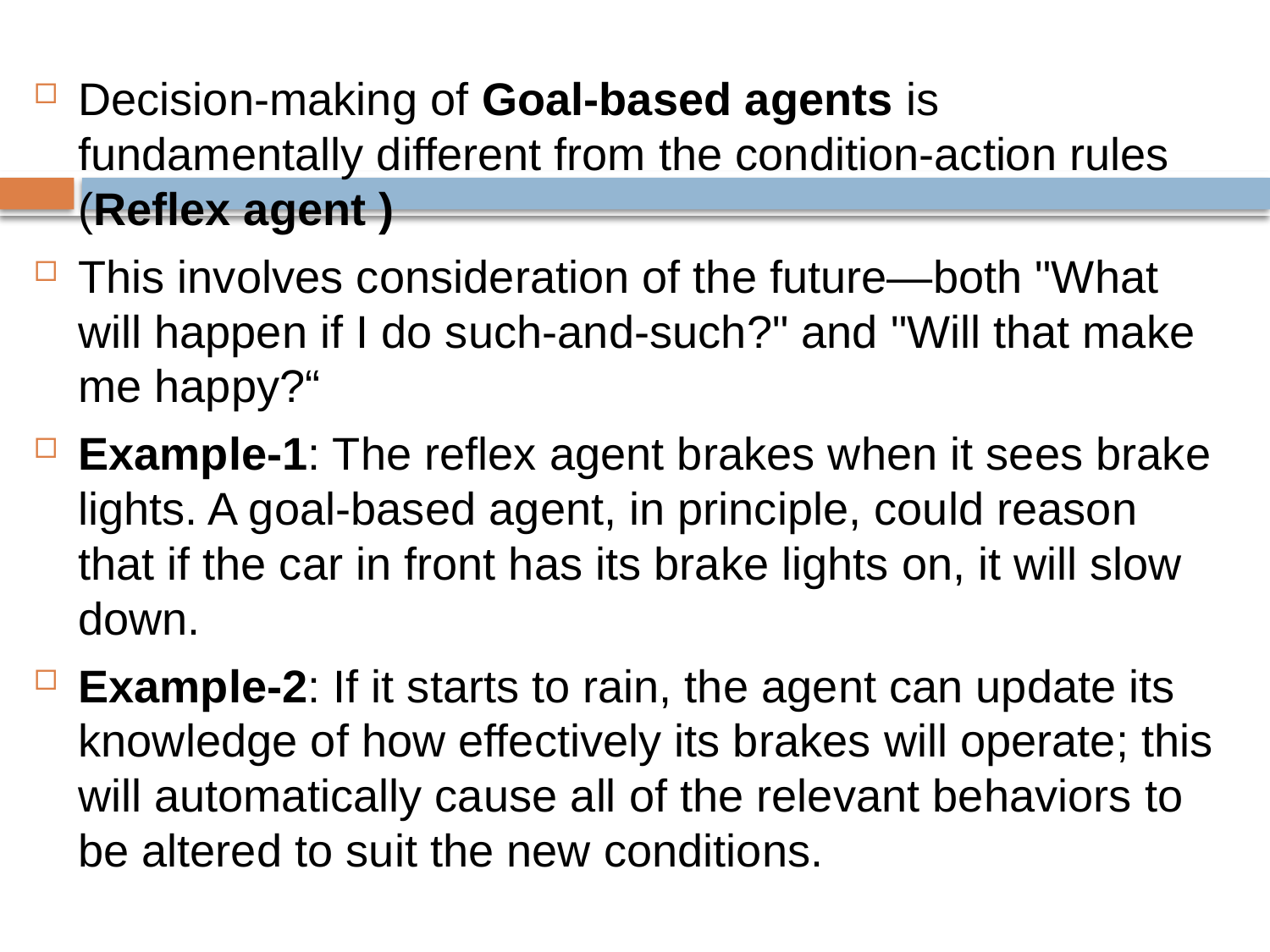

Decision-making of Goal-based agents is fundamentally different from the condition-action rules (Reflex agent )
This involves consideration of the future—both "What will happen if I do such-and-such?" and "Will that make me happy?“
Example-1: The reflex agent brakes when it sees brake lights. A goal-based agent, in principle, could reason that if the car in front has its brake lights on, it will slow down.
Example-2: If it starts to rain, the agent can update its knowledge of how effectively its brakes will operate; this will automatically cause all of the relevant behaviors to be altered to suit the new conditions.